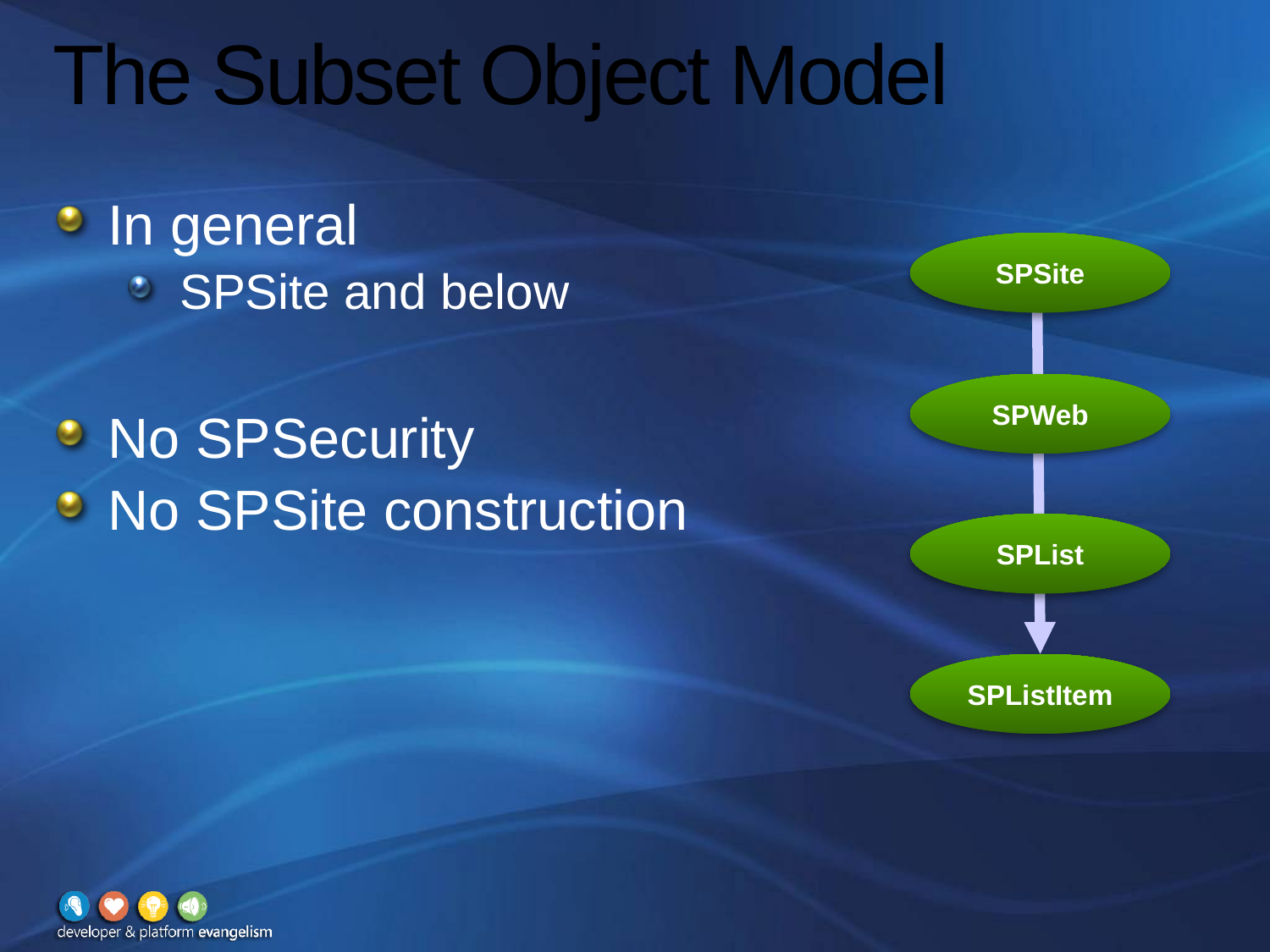

# The Subset Object Model
In general
SPSite and below

No SPSecurity
No SPSite construction
SPSite

SPWeb
SPList
SPListItem